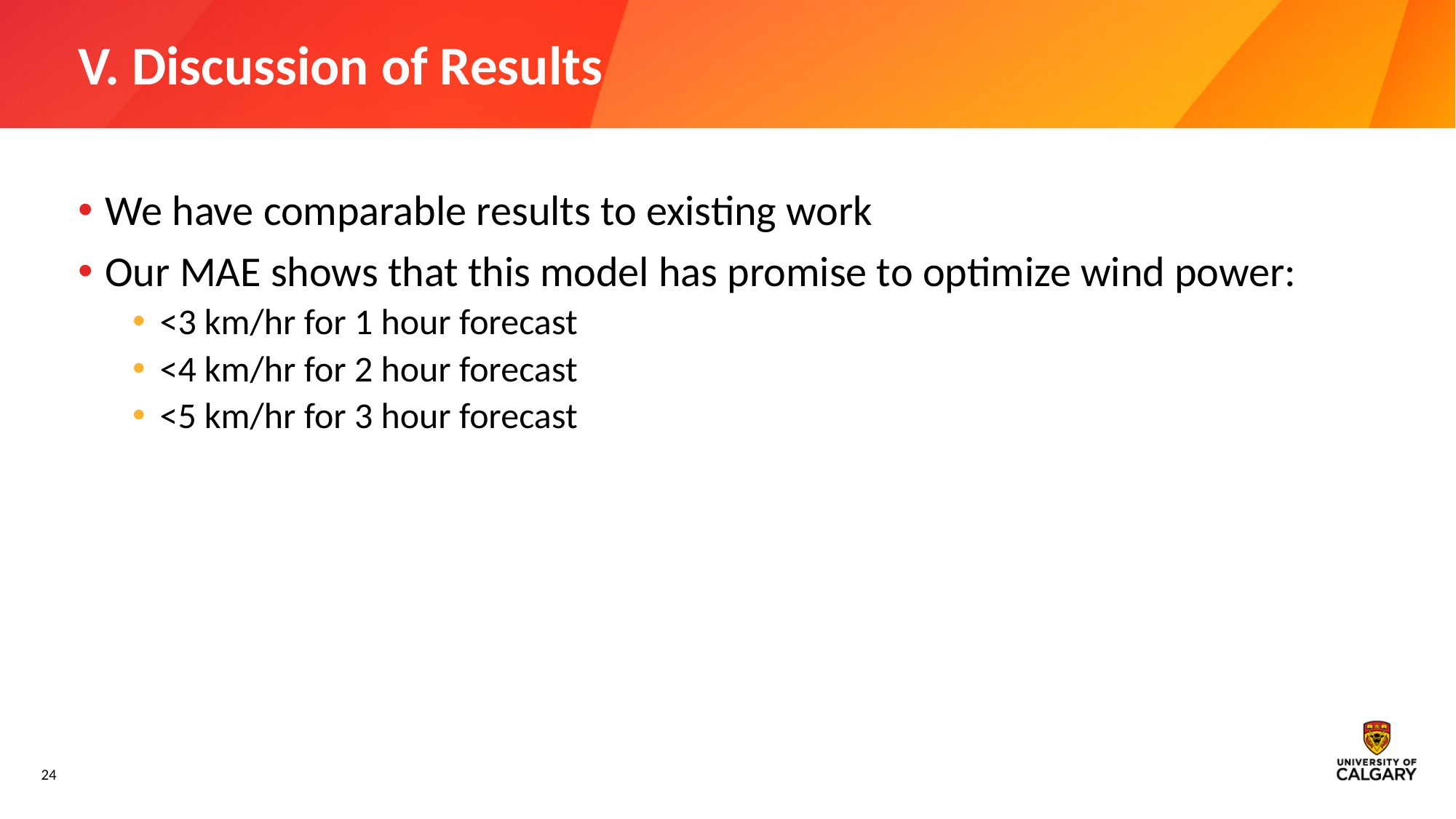

# V. Discussion of Results
We have comparable results to existing work
Our MAE shows that this model has promise to optimize wind power:
<3 km/hr for 1 hour forecast
<4 km/hr for 2 hour forecast
<5 km/hr for 3 hour forecast
24